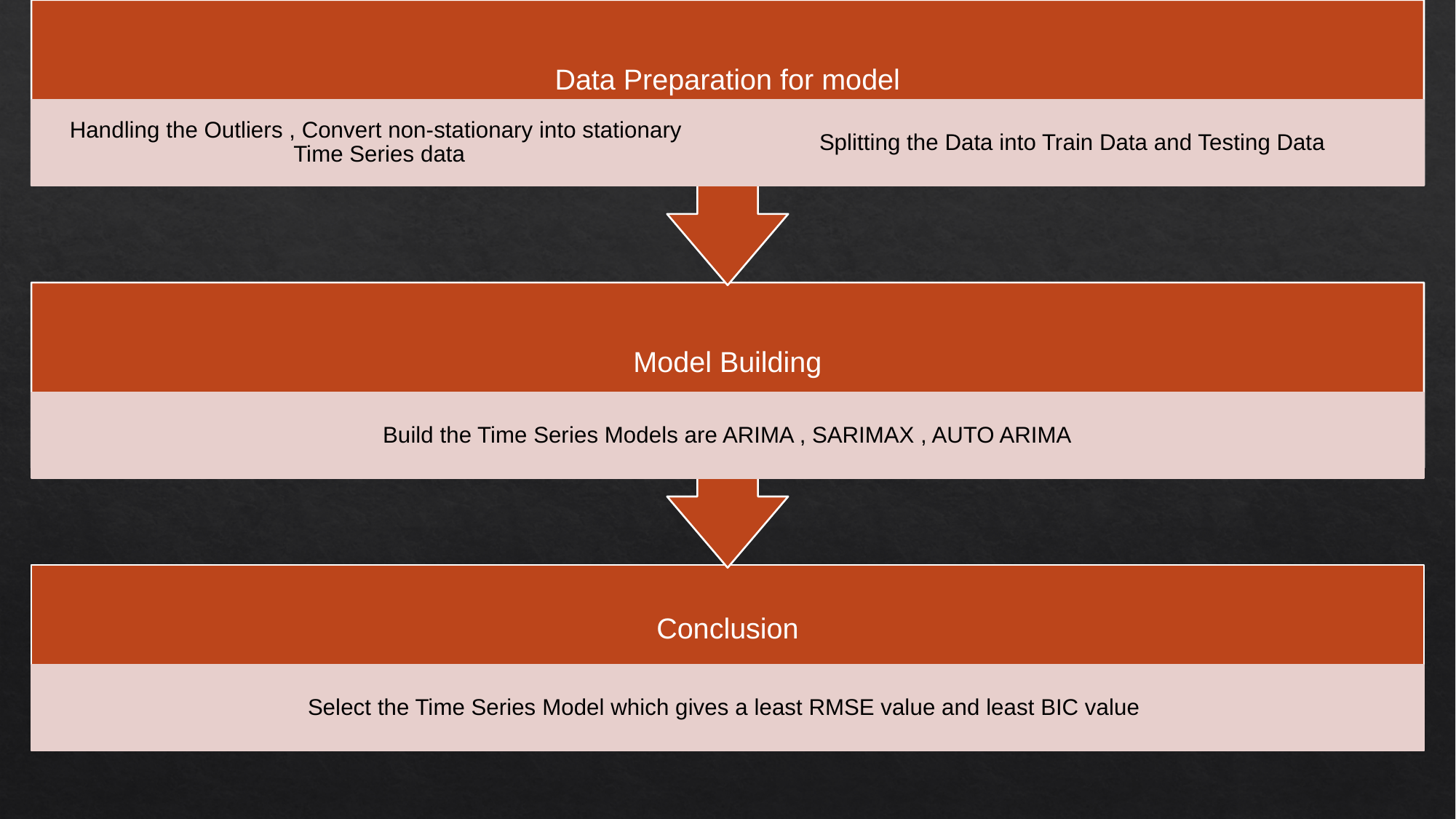

Data Preparation for model
Handling the Outliers , Convert non-stationary into stationary  Time Series data
Splitting the Data into Train Data and Testing Data
Model Building
Build the Time Series Models are ARIMA , SARIMAX , AUTO ARIMA
Conclusion
Select the Time Series Model which gives a least RMSE value and least BIC value